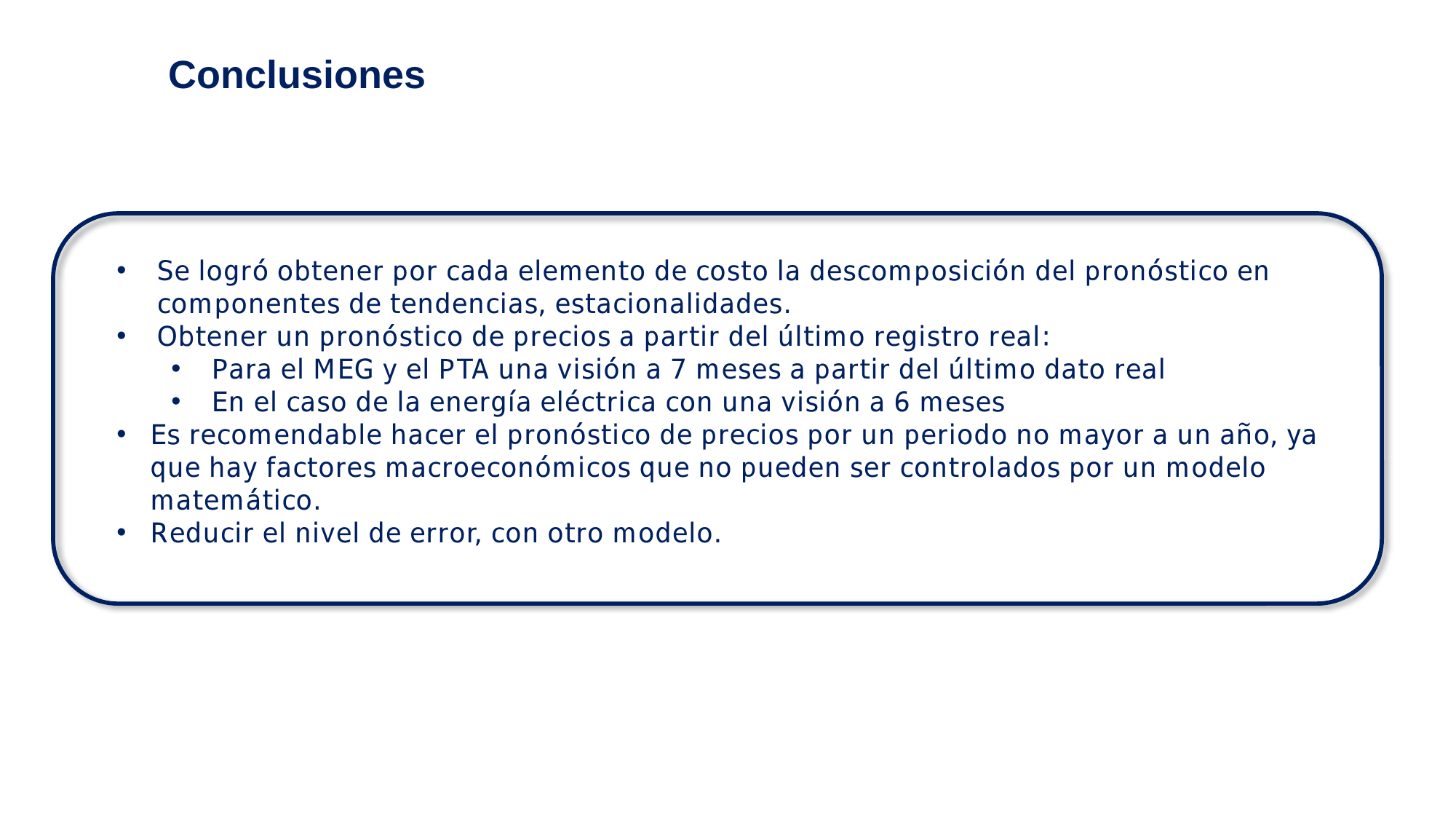

Conclusiones

Se logró obtener por cada elemento de costo la descomposición del pronóstico en componentes de tendencias, estacionalidades.
Obtener un pronóstico de precios a partir del último registro real:
Para el MEG y el PTA una visión a 7 meses a partir del último dato real
En el caso de la energía eléctrica con una visión a 6 meses
Es recomendable hacer el pronóstico de precios por un periodo no mayor a un año, ya que hay factores macroeconómicos que no pueden ser controlados por un modelo matemático.
Reducir el nivel de error, con otro modelo.